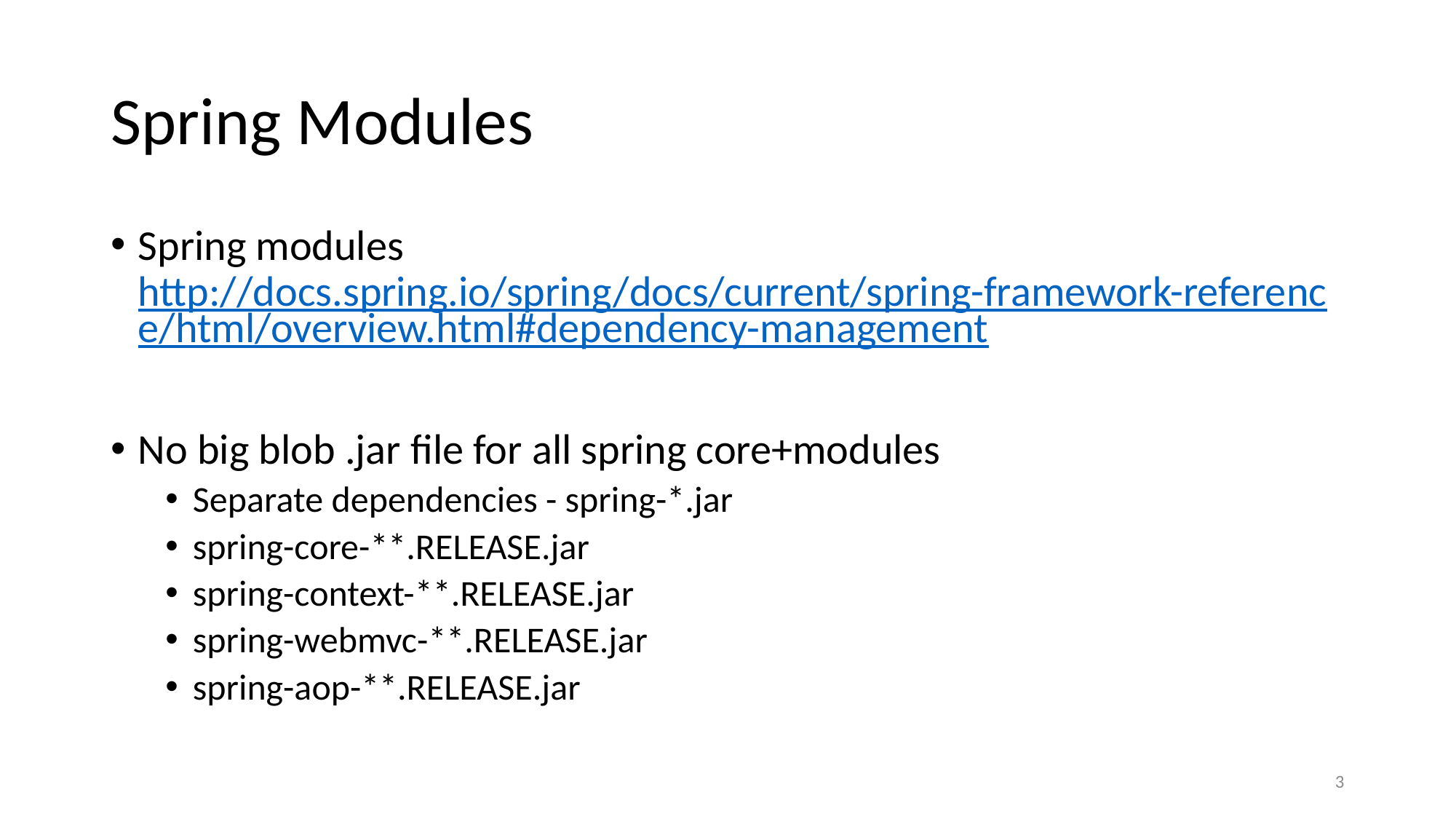

# Spring Modules
Spring modules http://docs.spring.io/spring/docs/current/spring-framework-reference/html/overview.html#dependency-management

No big blob .jar file for all spring core+modules
Separate dependencies - spring-*.jar
spring-core-**.RELEASE.jar
spring-context-**.RELEASE.jar
spring-webmvc-**.RELEASE.jar
spring-aop-**.RELEASE.jar
3